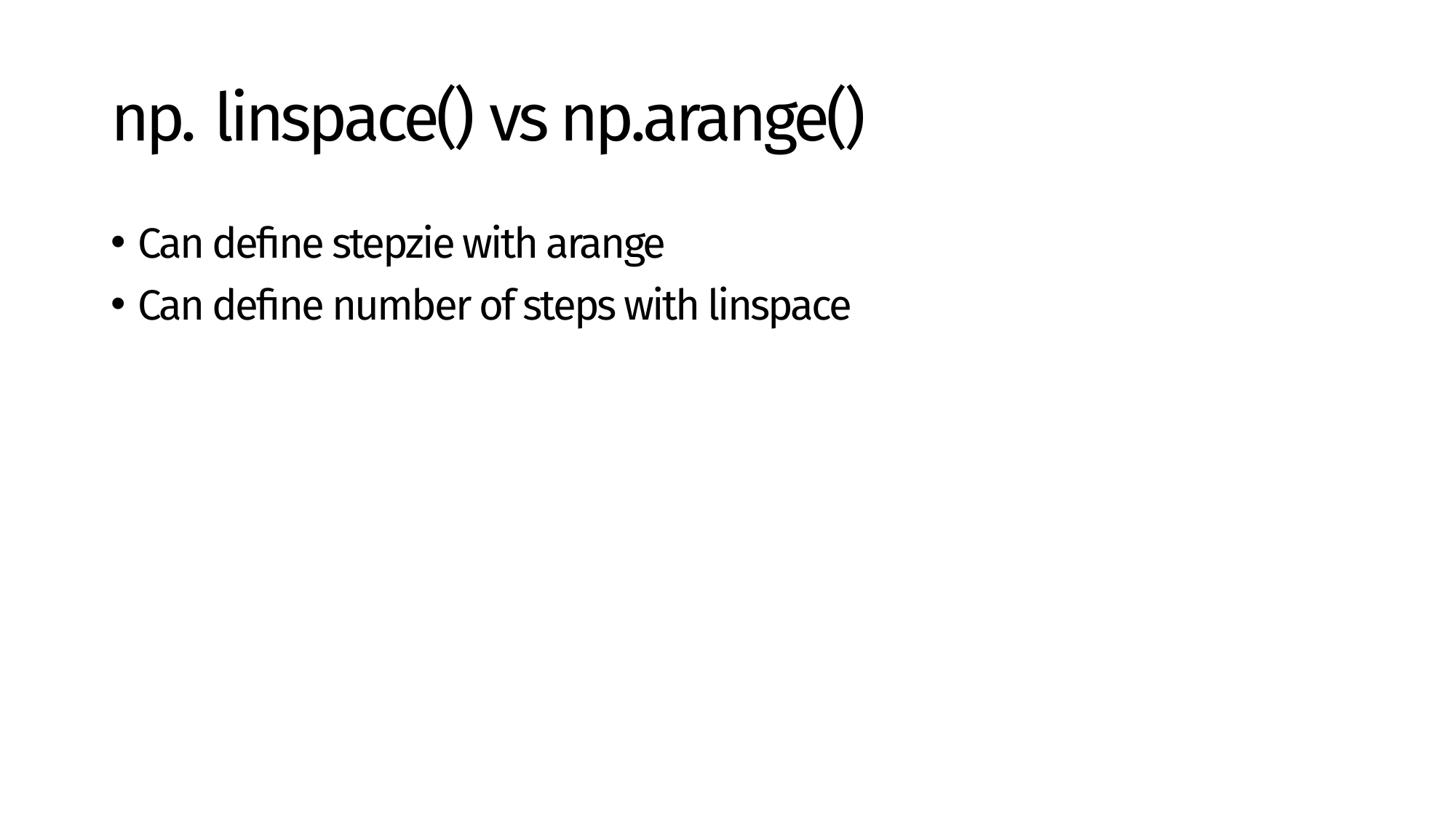

# np. linspace() vs np.arange()
Can define stepzie with arange
Can define number of steps with linspace